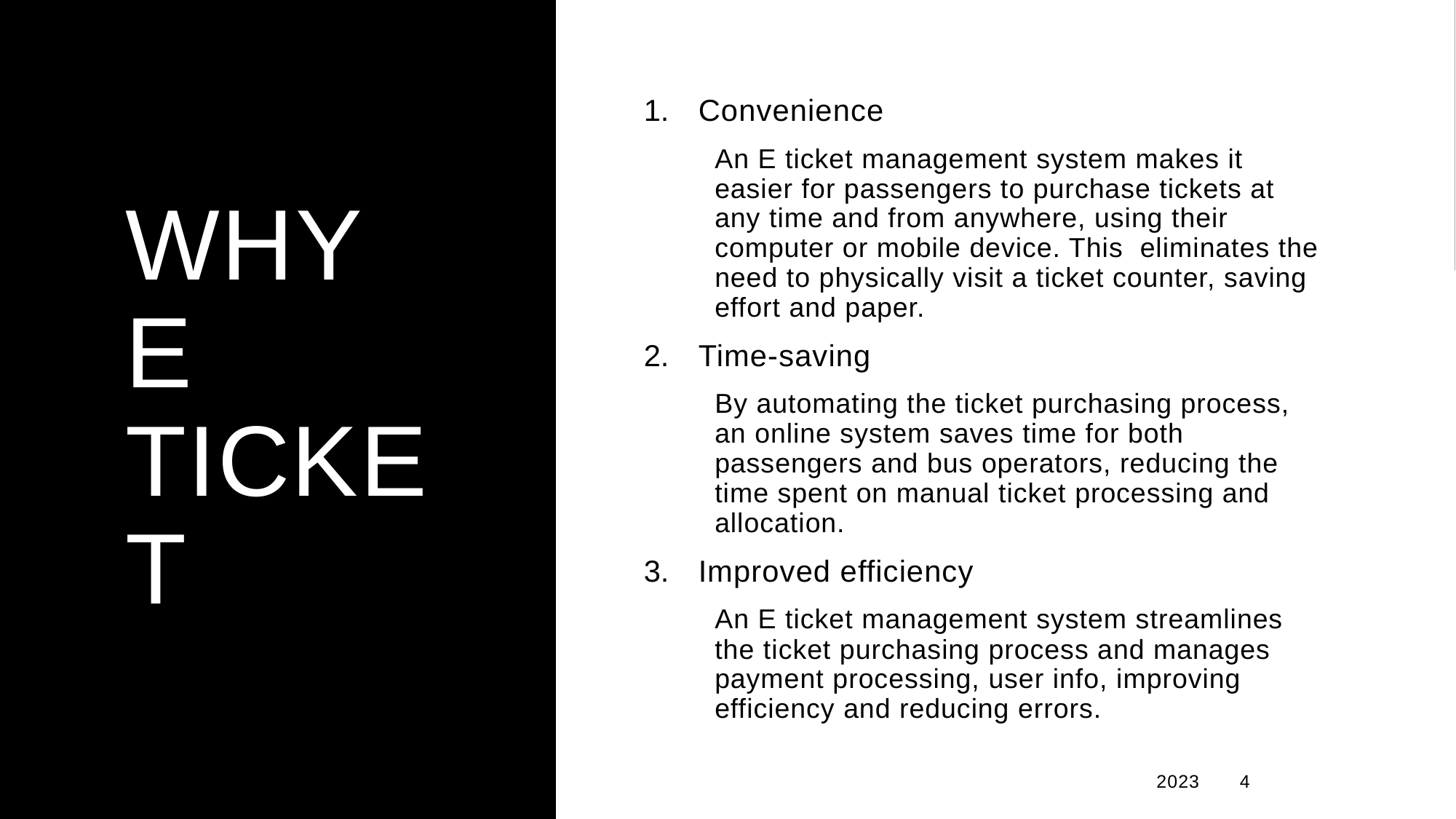

# Why e ticket
Convenience
An E ticket management system makes it easier for passengers to purchase tickets at any time and from anywhere, using their computer or mobile device. This  eliminates the need to physically visit a ticket counter, saving effort and paper.
Time-saving
By automating the ticket purchasing process, an online system saves time for both passengers and bus operators, reducing the time spent on manual ticket processing and allocation.
Improved efficiency
An E ticket management system streamlines the ticket purchasing process and manages payment processing, user info, improving efficiency and reducing errors.
2023
4